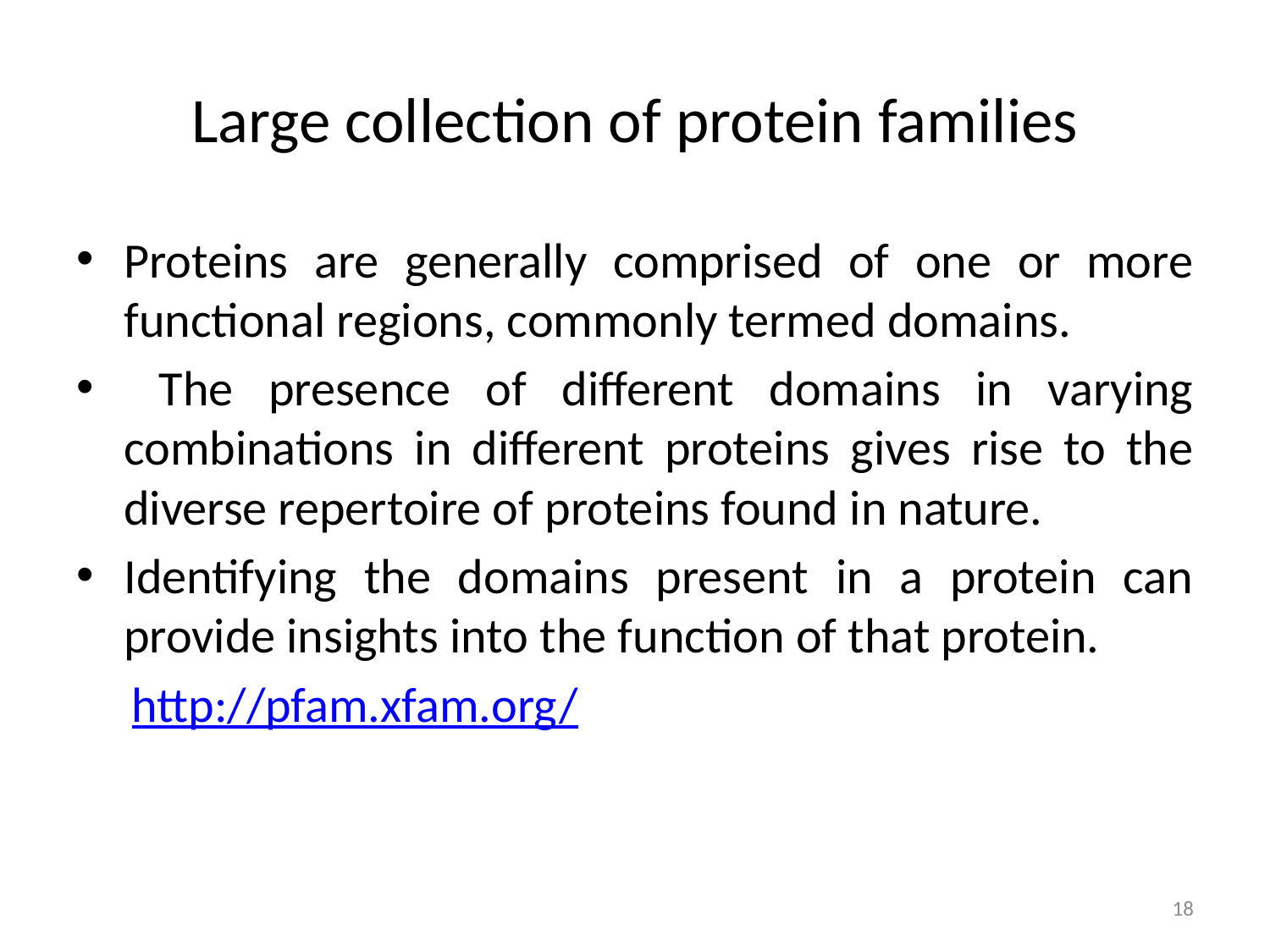

# Large collection of protein families
Proteins are generally comprised of one or more functional regions, commonly termed domains.
 The presence of different domains in varying combinations in different proteins gives rise to the diverse repertoire of proteins found in nature.
Identifying the domains present in a protein can provide insights into the function of that protein.
http://pfam.xfam.org/

18